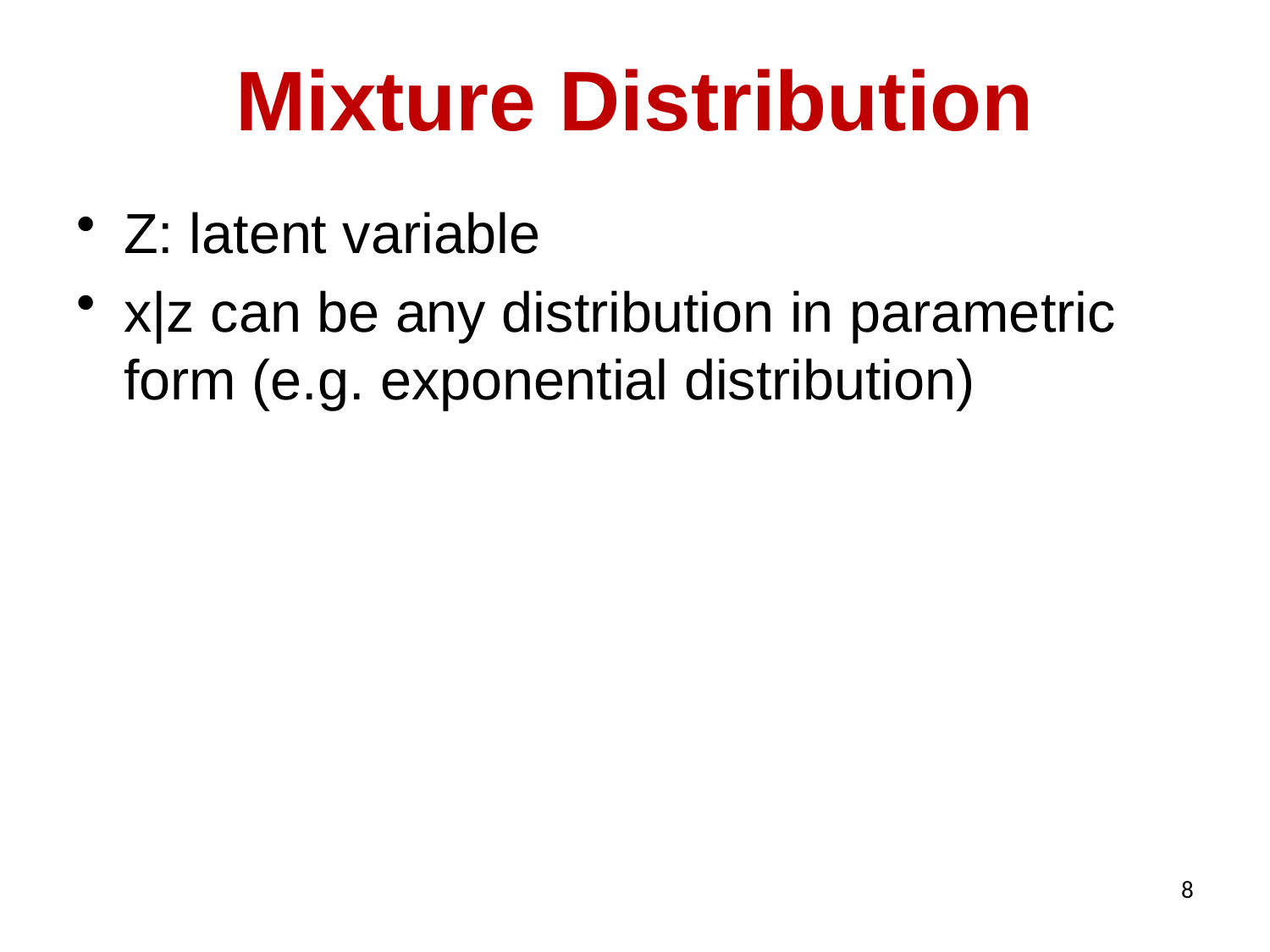

# Mixture Distribution
Z: latent variable
x|z can be any distribution in parametric form (e.g. exponential distribution)
8